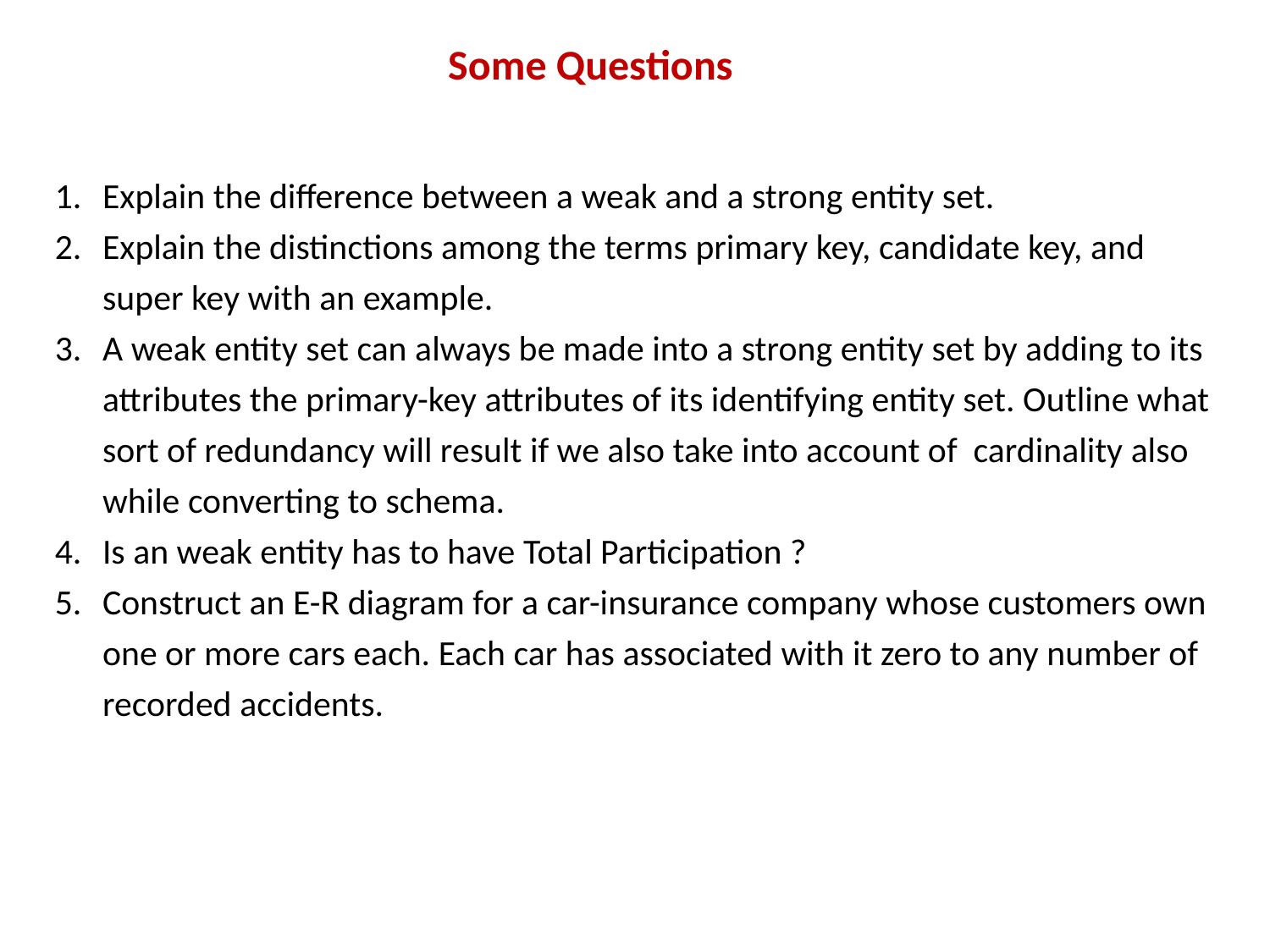

Some Questions
Explain the difference between a weak and a strong entity set.
Explain the distinctions among the terms primary key, candidate key, and super key with an example.
A weak entity set can always be made into a strong entity set by adding to its attributes the primary-key attributes of its identifying entity set. Outline what sort of redundancy will result if we also take into account of  cardinality also while converting to schema.
Is an weak entity has to have Total Participation ?
Construct an E-R diagram for a car-insurance company whose customers own one or more cars each. Each car has associated with it zero to any number of recorded accidents.